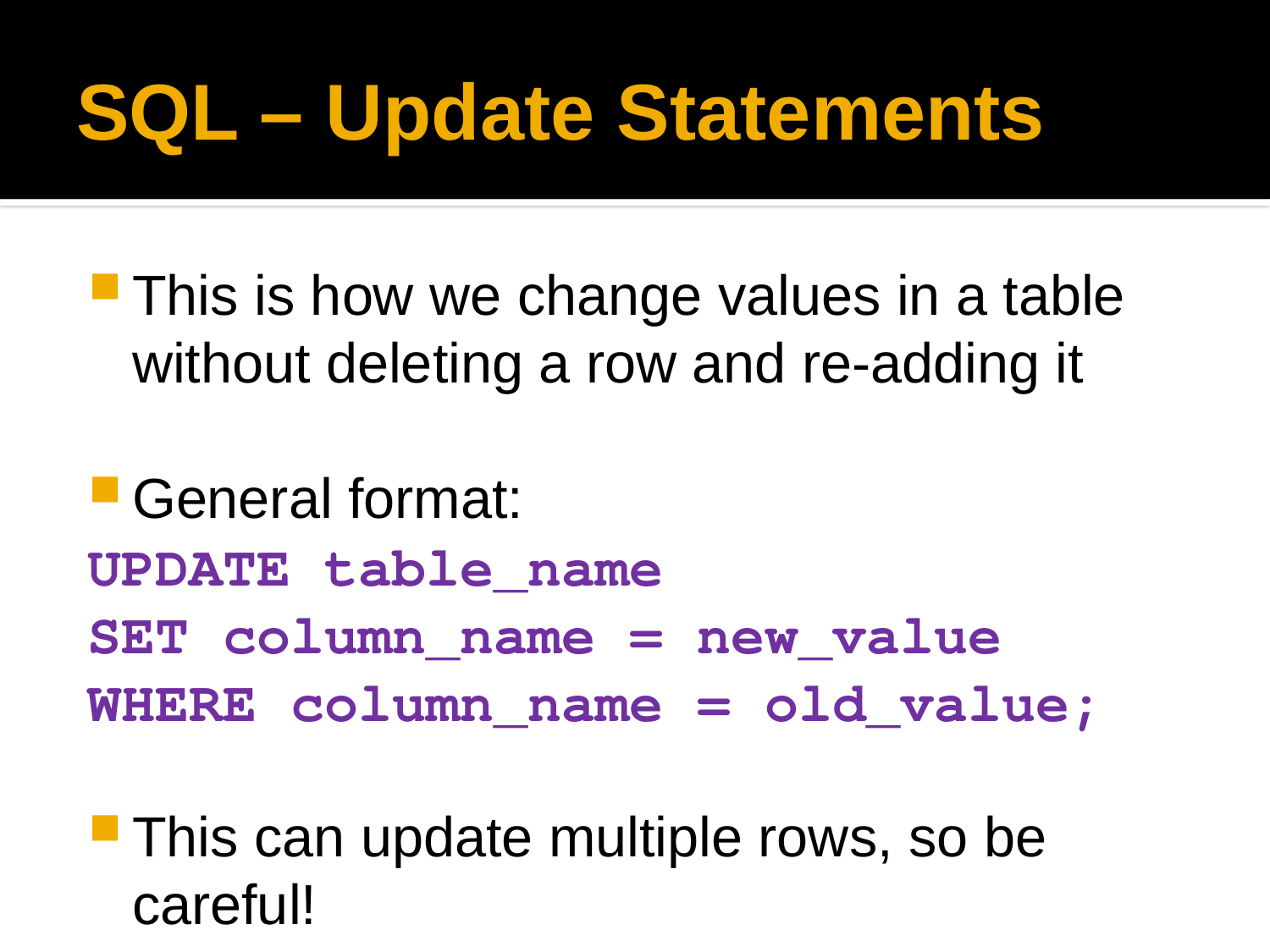

# SQL – Update Statements
This is how we change values in a table without deleting a row and re-adding it

General format:
UPDATE table_name
SET column_name = new_value
WHERE column_name = old_value;

This can update multiple rows, so be careful!